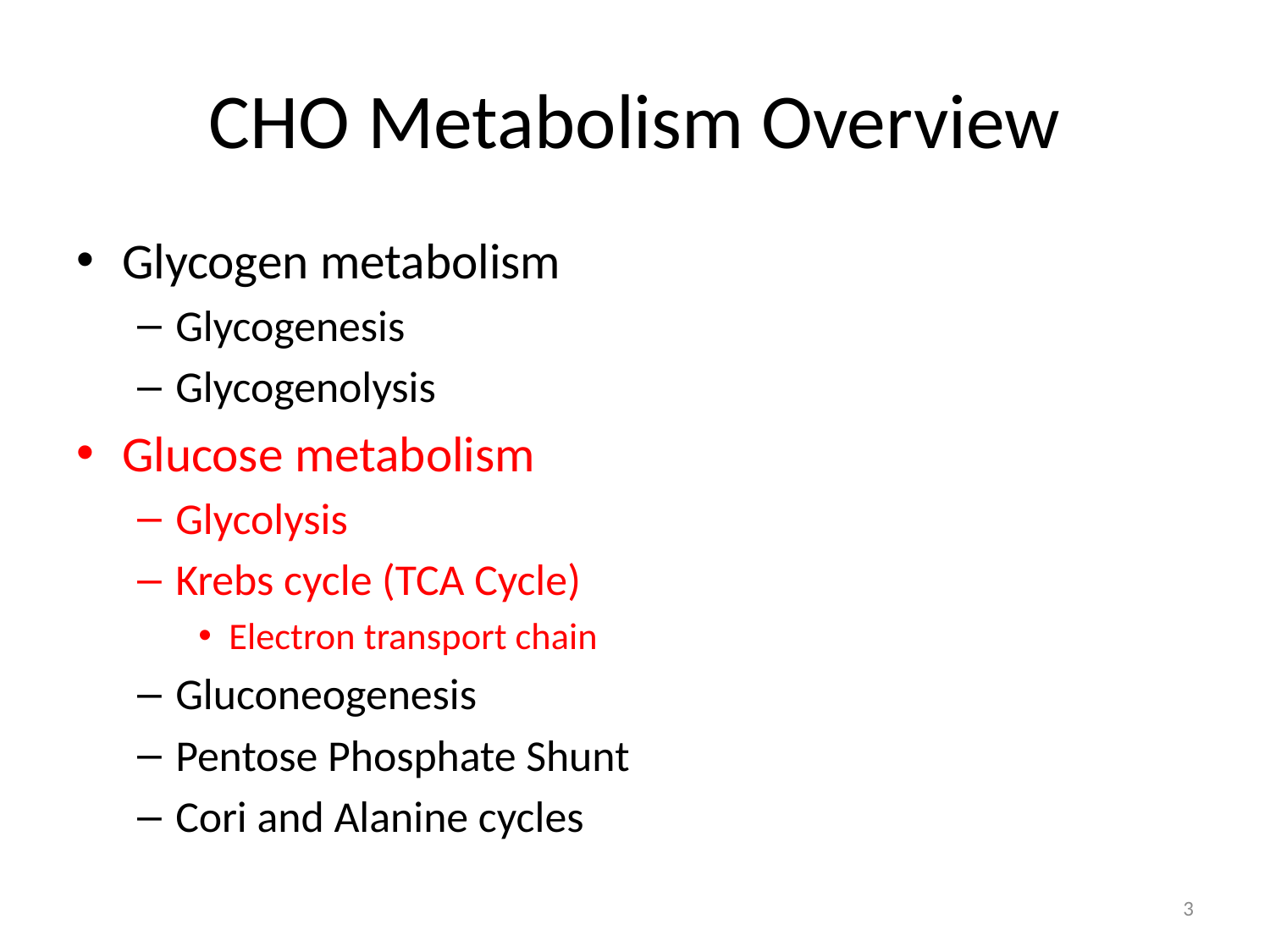

# CHO Metabolism Overview
Glycogen metabolism
Glycogenesis
Glycogenolysis
Glucose metabolism
Glycolysis
Krebs cycle (TCA Cycle)
Electron transport chain
Gluconeogenesis
Pentose Phosphate Shunt
Cori and Alanine cycles

3